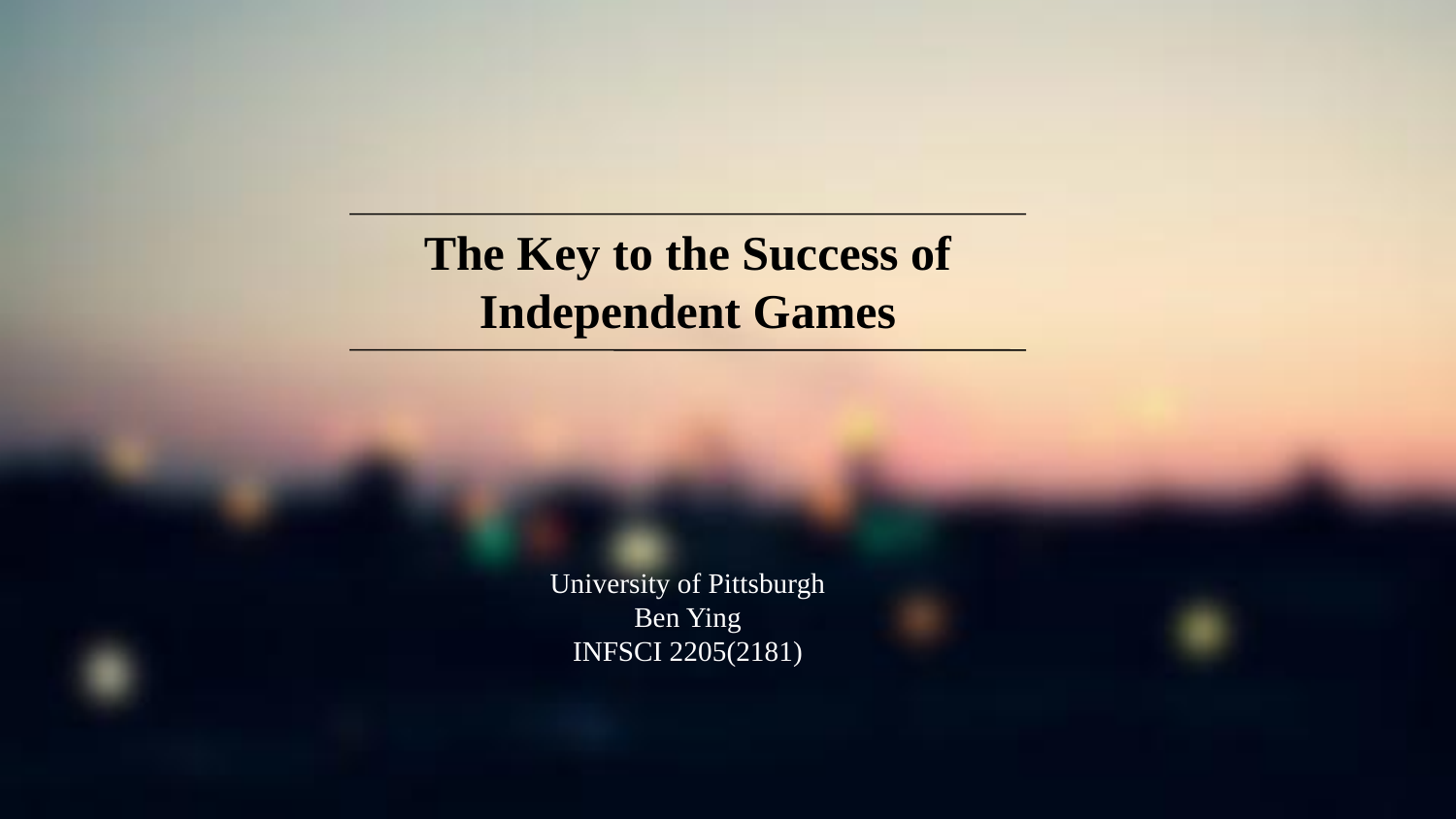

The Key to the Success of Independent Games

University of Pittsburgh
Ben Ying
INFSCI 2205(2181)